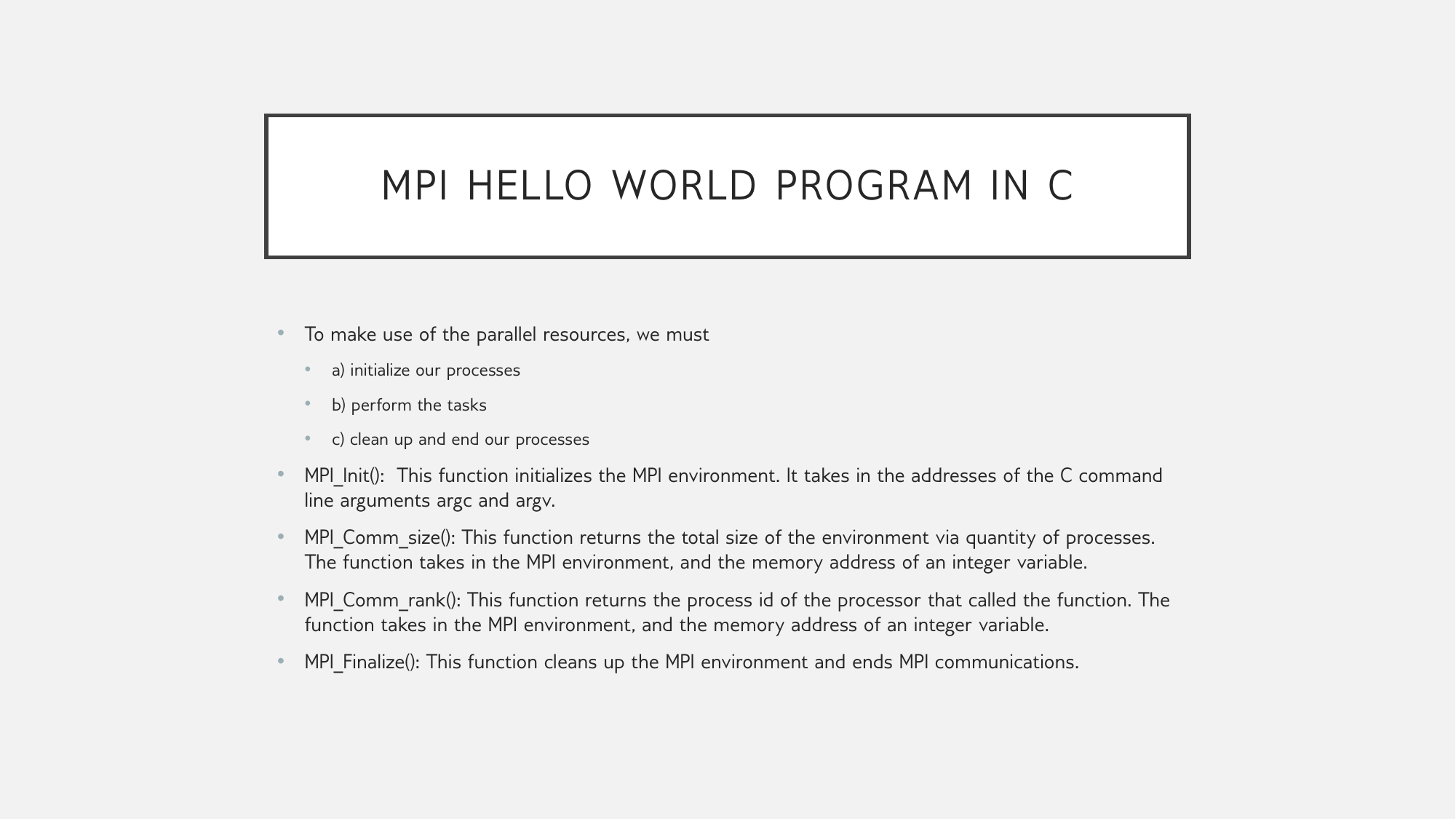

# MPI Hello WOrld Program in C
To make use of the parallel resources, we must
a) initialize our processes
b) perform the tasks
c) clean up and end our processes
MPI_Init():  This function initializes the MPI environment. It takes in the addresses of the C command line arguments argc and argv.
MPI_Comm_size(): This function returns the total size of the environment via quantity of processes. The function takes in the MPI environment, and the memory address of an integer variable.
MPI_Comm_rank(): This function returns the process id of the processor that called the function. The function takes in the MPI environment, and the memory address of an integer variable.
MPI_Finalize(): This function cleans up the MPI environment and ends MPI communications.